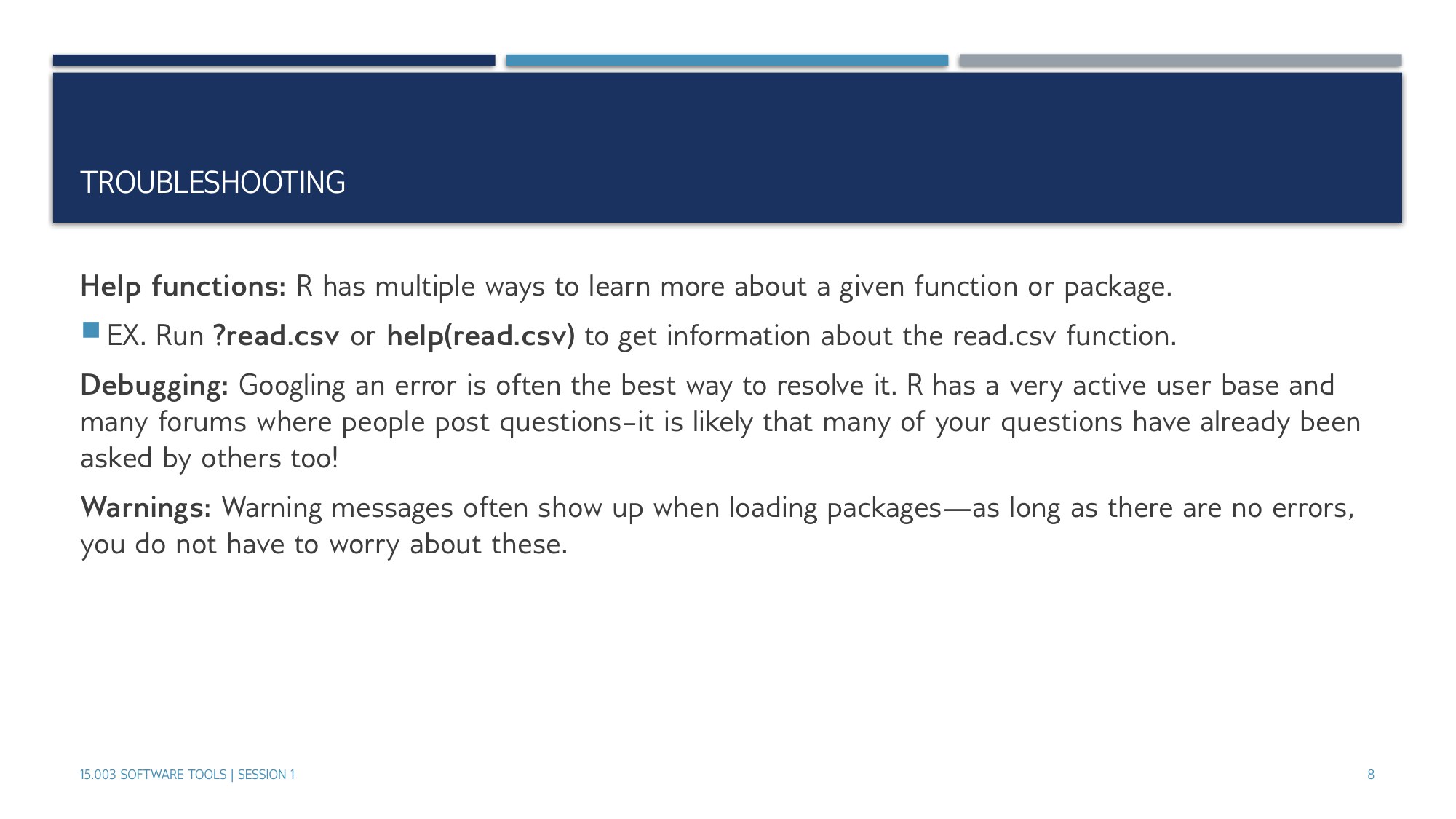

# Troubleshooting
Help functions: R has multiple ways to learn more about a given function or package.
EX. Run ?read.csv or help(read.csv) to get information about the read.csv function.
Debugging: Googling an error is often the best way to resolve it. R has a very active user base and many forums where people post questions–it is likely that many of your questions have already been asked by others too!
Warnings: Warning messages often show up when loading packages—as long as there are no errors, you do not have to worry about these.

8
15.003 Software Tools | Session 1